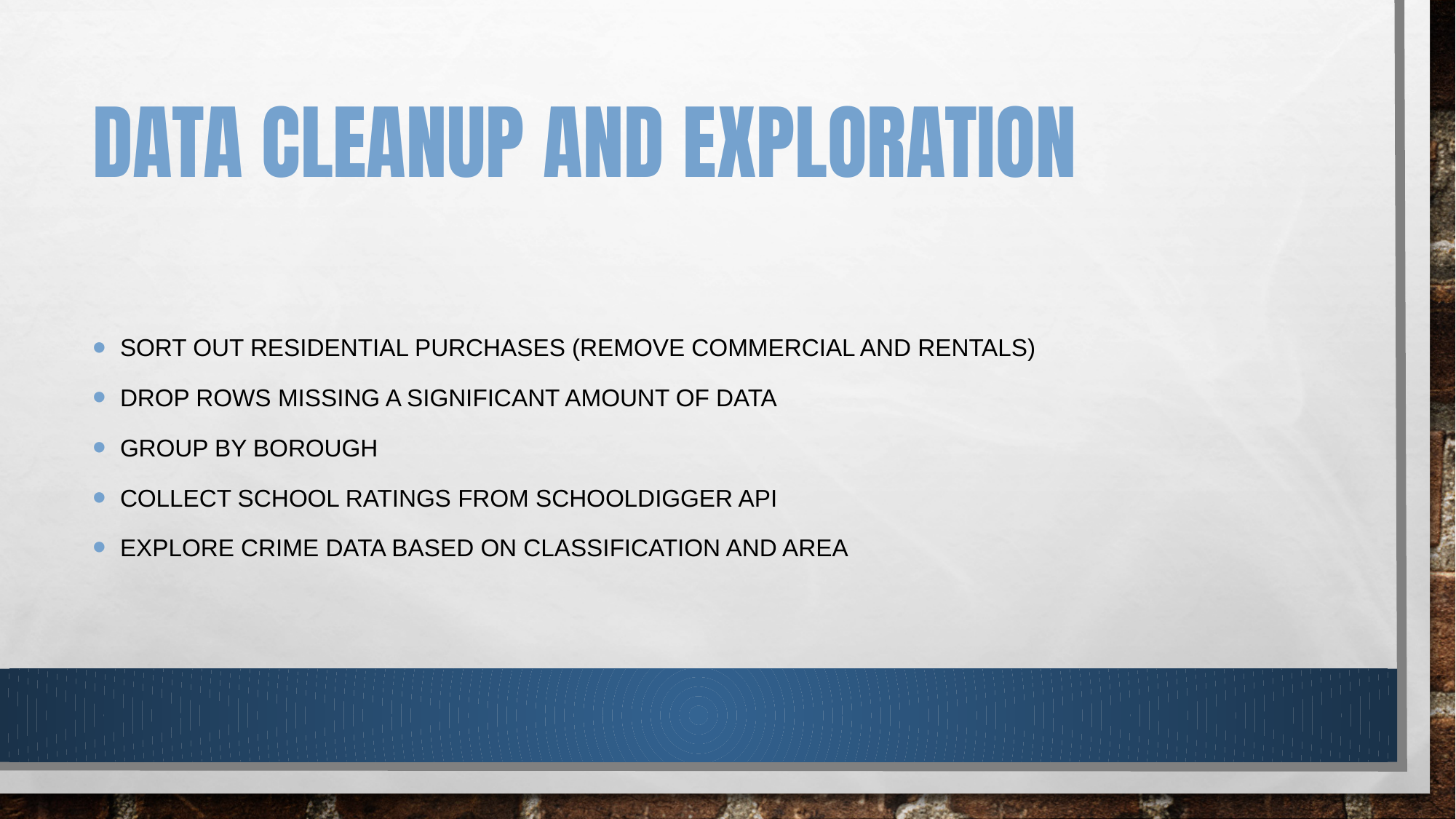

# Data Cleanup and Exploration
Sort out residential purchases (remove commercial and rentals)
Drop rows missing a significant amount of data
Group by borough
Collect school ratings from SchoolDigger API
Explore crime data based on classification and area